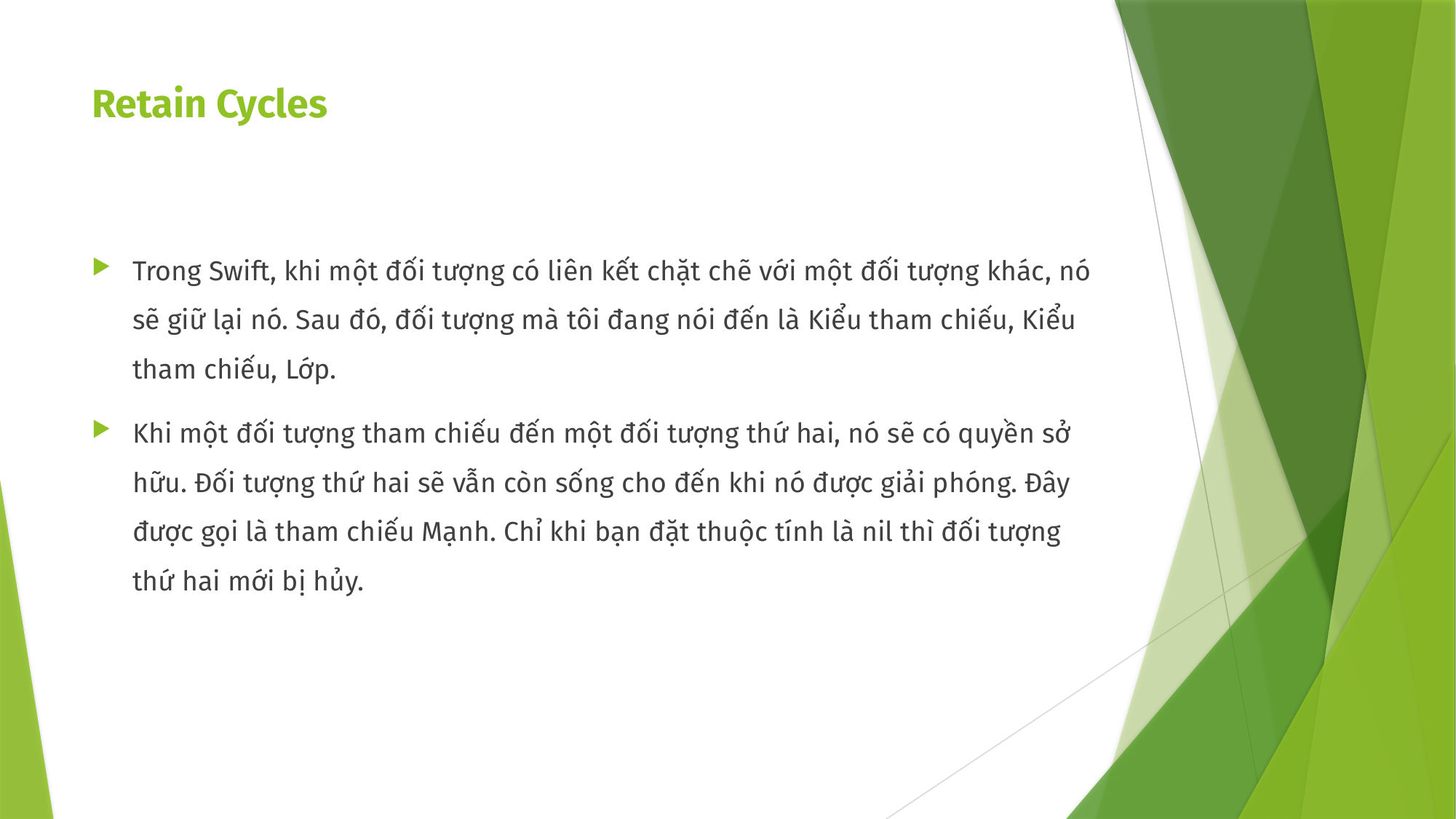

# Retain Cycles
Trong Swift, khi một đối tượng có liên kết chặt chẽ với một đối tượng khác, nó sẽ giữ lại nó. Sau đó, đối tượng mà tôi đang nói đến là Kiểu tham chiếu, Kiểu tham chiếu, Lớp.
Khi một đối tượng tham chiếu đến một đối tượng thứ hai, nó sẽ có quyền sở hữu. Đối tượng thứ hai sẽ vẫn còn sống cho đến khi nó được giải phóng. Đây được gọi là tham chiếu Mạnh. Chỉ khi bạn đặt thuộc tính là nil thì đối tượng thứ hai mới bị hủy.